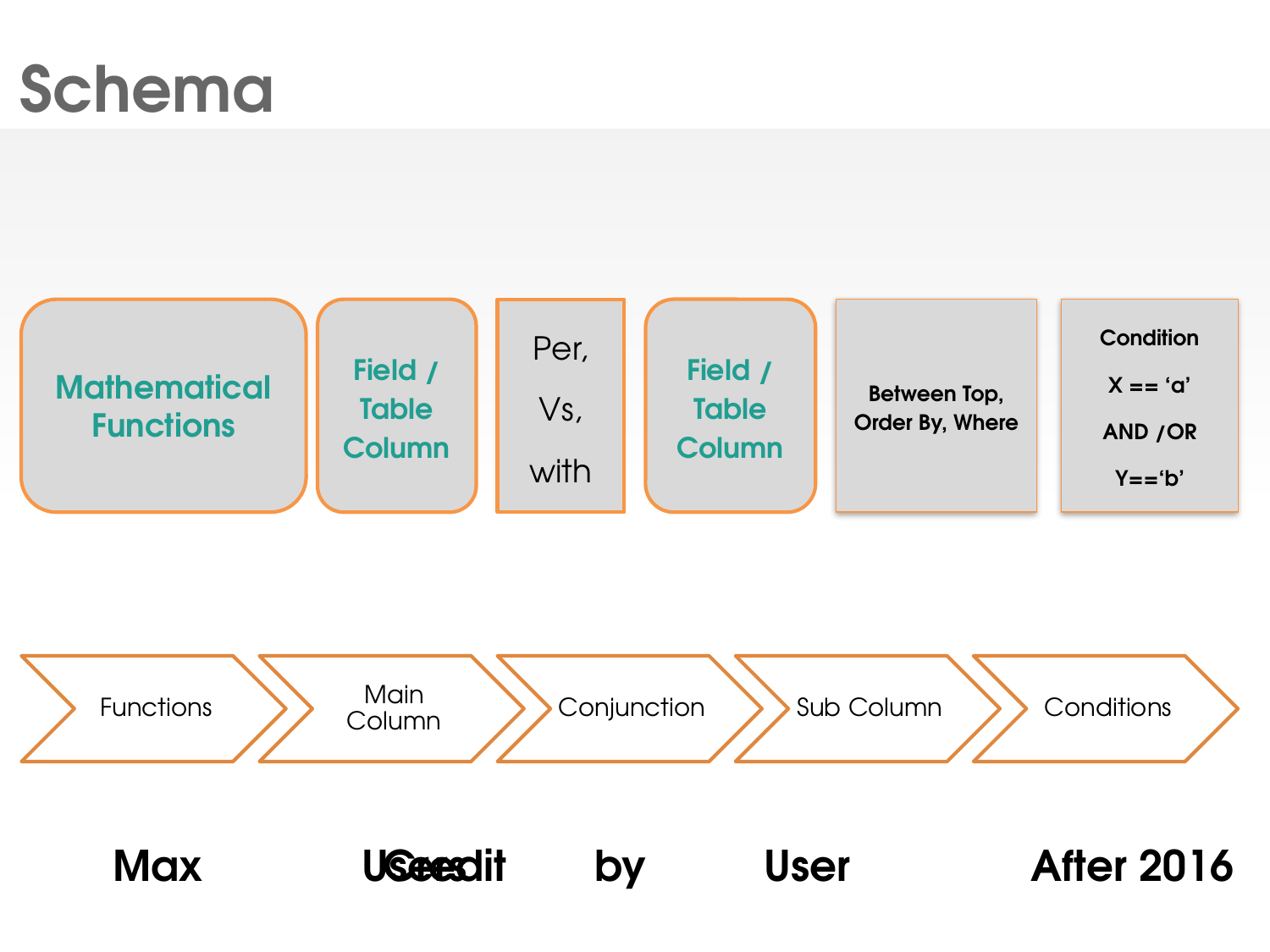

Schema
Field / Table Column
Per,
Vs,
with
Mathematical Functions
Field / Table Column
Between Top, Order By, Where
Condition
X == ‘a’
AND /OR
Y==‘b’
Functions
Main Column
Conjunction
Sub Column
Conditions
Users
After 2016
Max
by
Credit
User